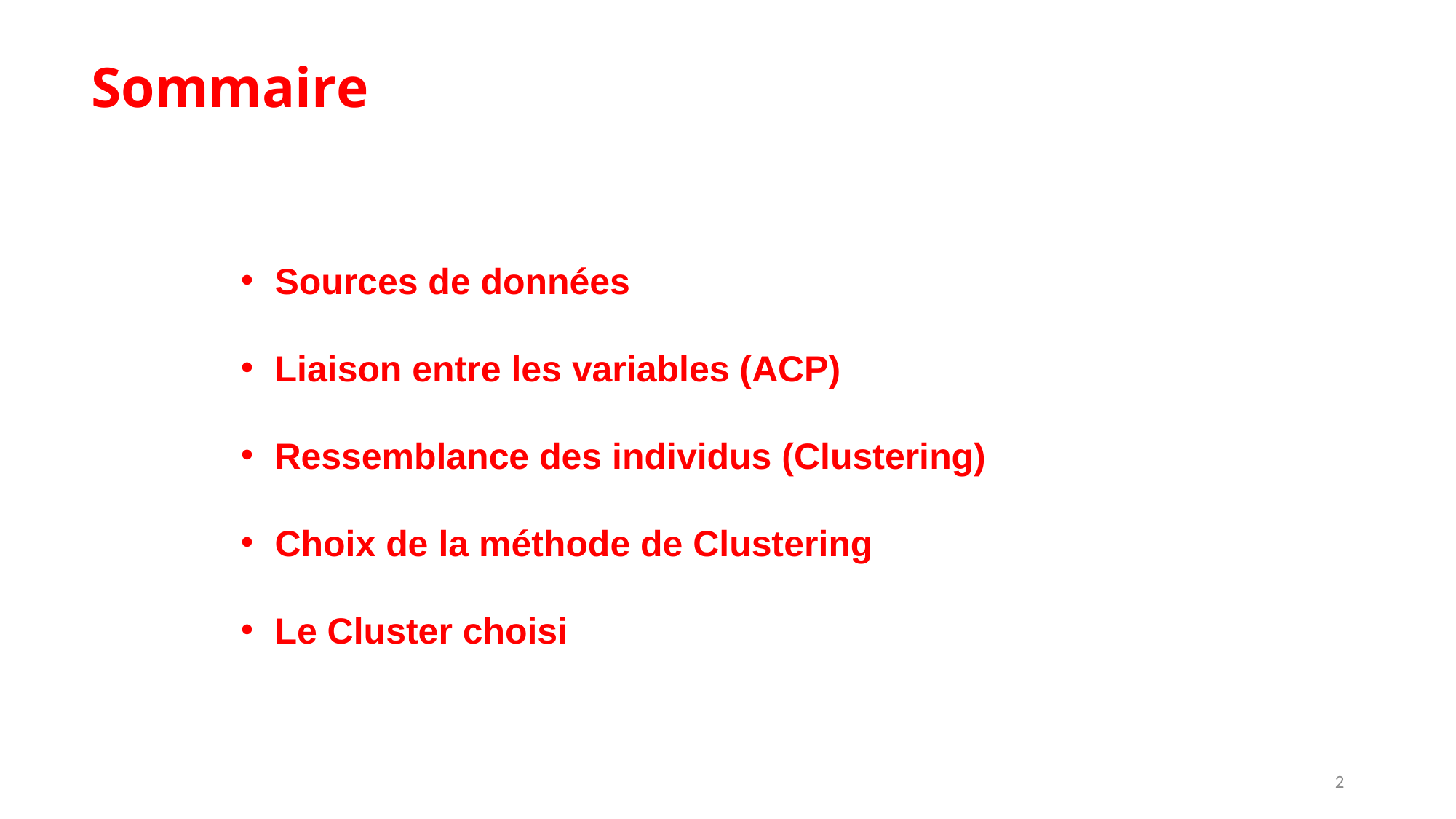

Sommaire
Sources de données
Liaison entre les variables (ACP)
Ressemblance des individus (Clustering)
Choix de la méthode de Clustering
Le Cluster choisi

2